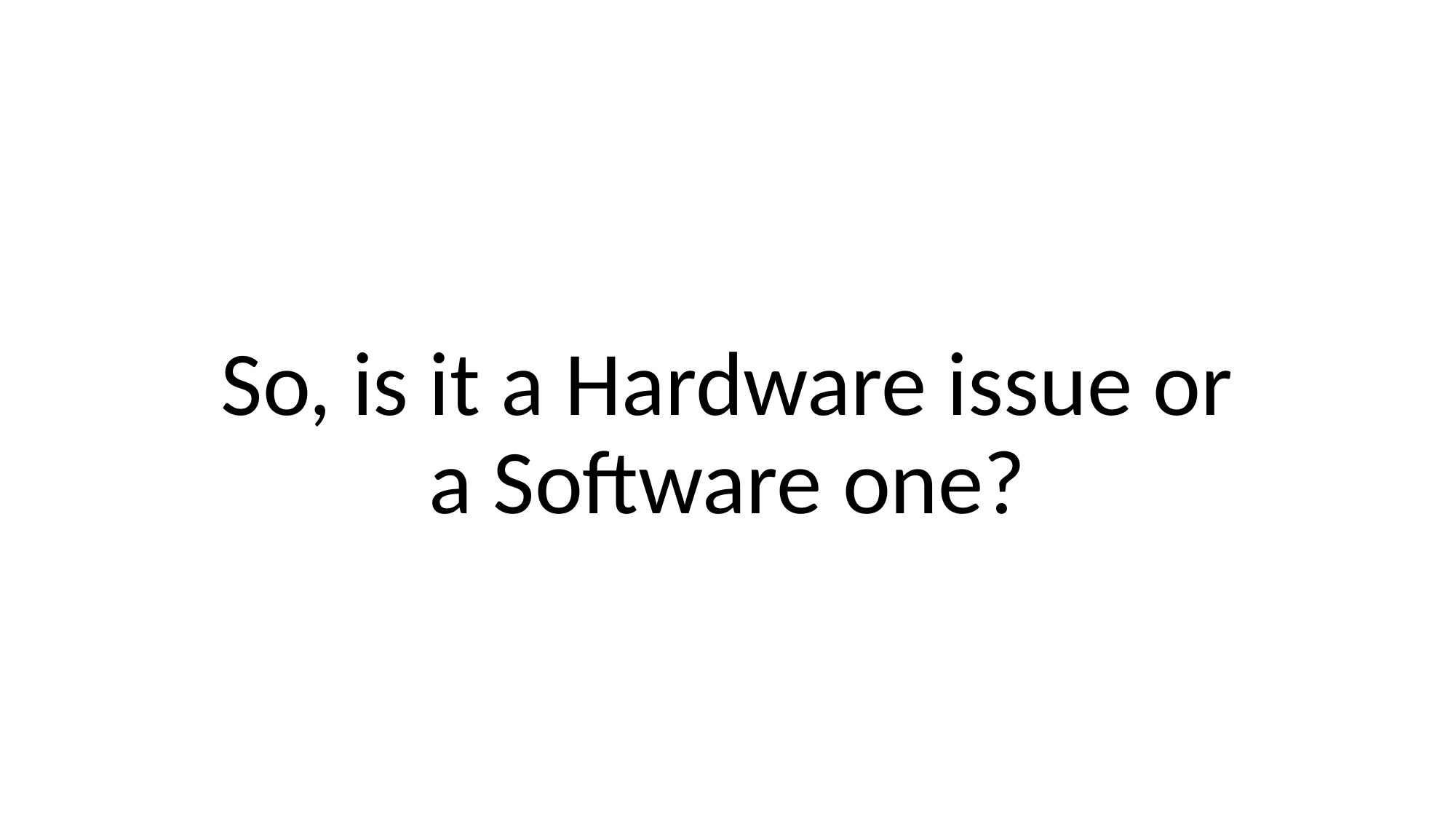

# So, is it a Hardware issue or a Software one?